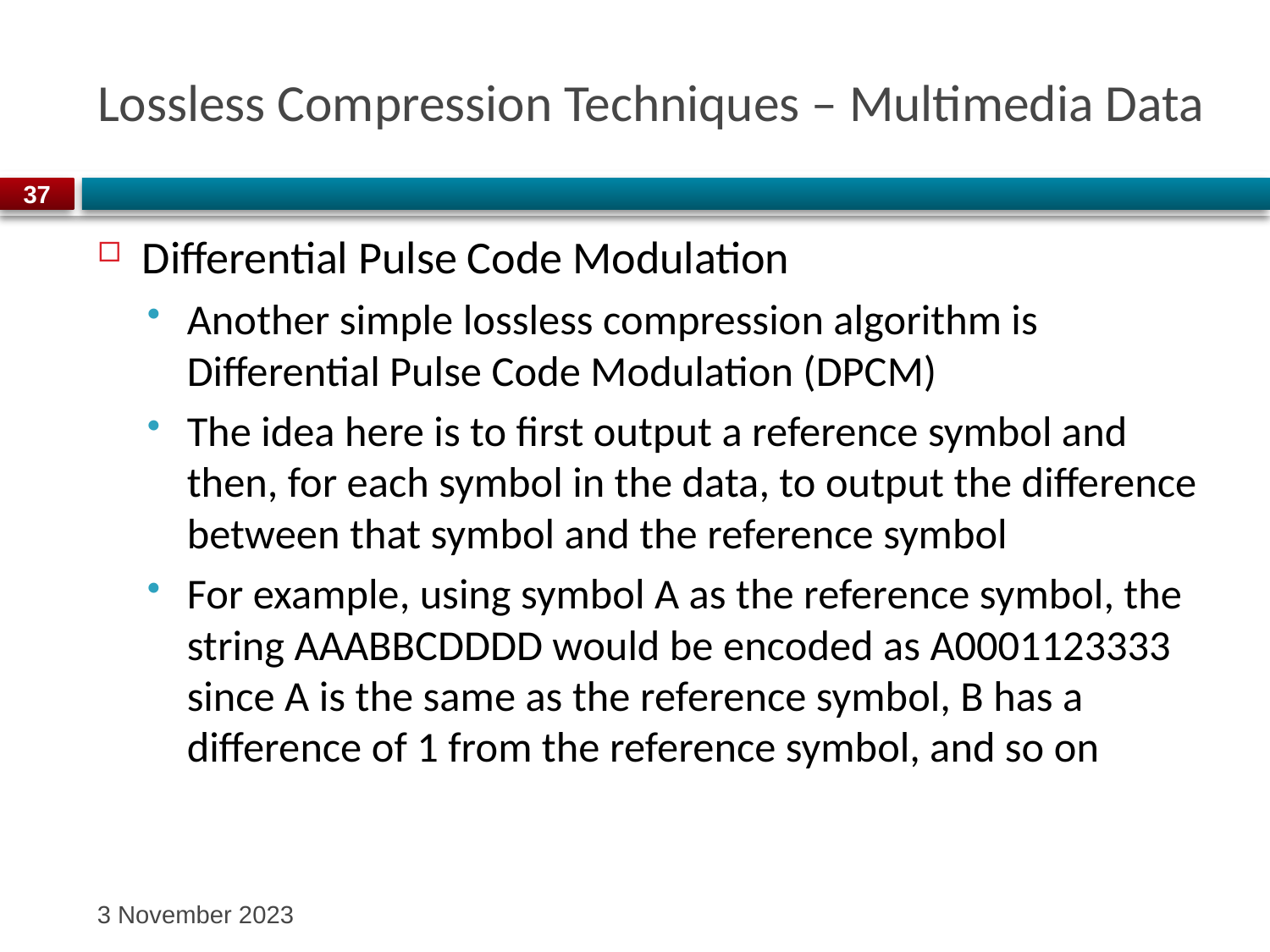

# Lossless Compression Techniques – Multimedia Data
37
Differential Pulse Code Modulation
Another simple lossless compression algorithm is Differential Pulse Code Modulation (DPCM)
The idea here is to first output a reference symbol and then, for each symbol in the data, to output the difference between that symbol and the reference symbol
For example, using symbol A as the reference symbol, the string AAABBCDDDD would be encoded as A0001123333 since A is the same as the reference symbol, B has a difference of 1 from the reference symbol, and so on
3 November 2023